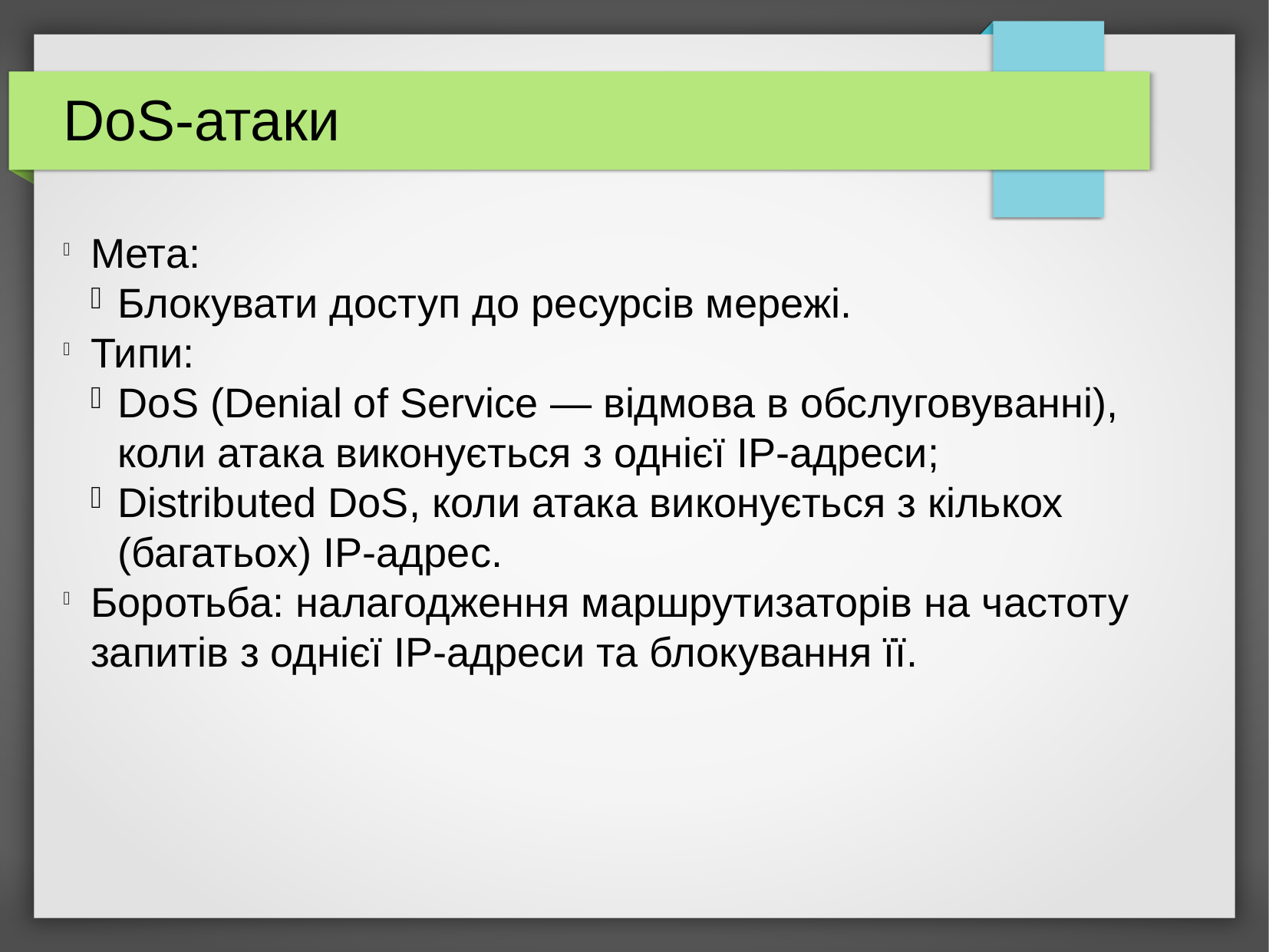

DoS-атаки
Мета:
Блокувати доступ до ресурсів мережі.
Типи:
DoS (Denial of Service — відмова в обслуговуванні), коли атака виконується з однієї ІР-адреси;
Distributed DoS, коли атака виконується з кількох (багатьох) ІР-адрес.
Боротьба: налагодження маршрутизаторів на частоту запитів з однієї ІР-адреси та блокування її.